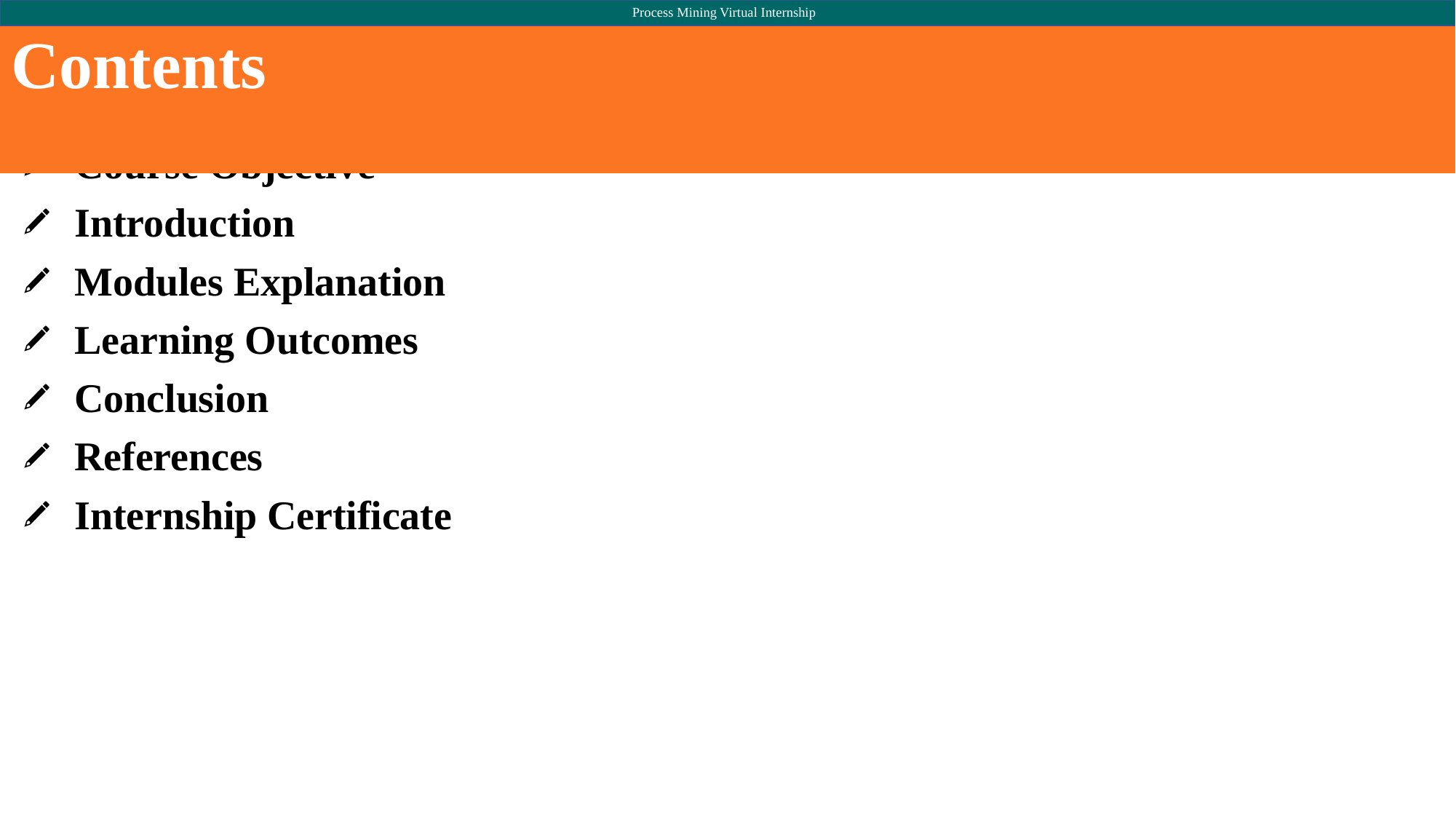

Process Mining Virtual Internship
# Contents
Course Objective
Introduction
Modules Explanation
Learning Outcomes
Conclusion
References
Internship Certificate